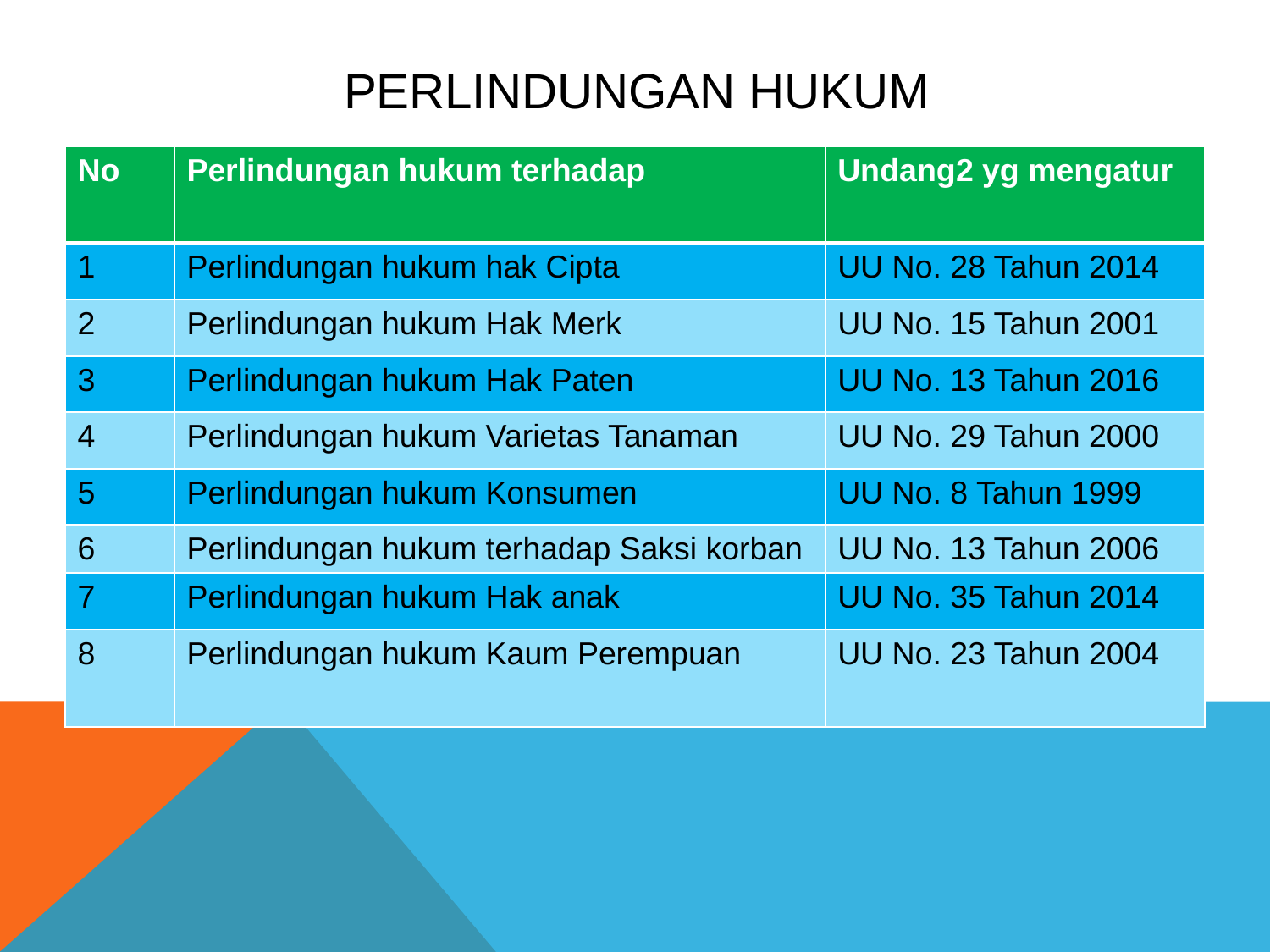

# Perlindungan hukum
| No | Perlindungan hukum terhadap | Undang2 yg mengatur |
| --- | --- | --- |
| 1 | Perlindungan hukum hak Cipta | UU No. 28 Tahun 2014 |
| 2 | Perlindungan hukum Hak Merk | UU No. 15 Tahun 2001 |
| 3 | Perlindungan hukum Hak Paten | UU No. 13 Tahun 2016 |
| 4 | Perlindungan hukum Varietas Tanaman | UU No. 29 Tahun 2000 |
| 5 | Perlindungan hukum Konsumen | UU No. 8 Tahun 1999 |
| 6 | Perlindungan hukum terhadap Saksi korban | UU No. 13 Tahun 2006 |
| 7 | Perlindungan hukum Hak anak | UU No. 35 Tahun 2014 |
| 8 | Perlindungan hukum Kaum Perempuan | UU No. 23 Tahun 2004 |